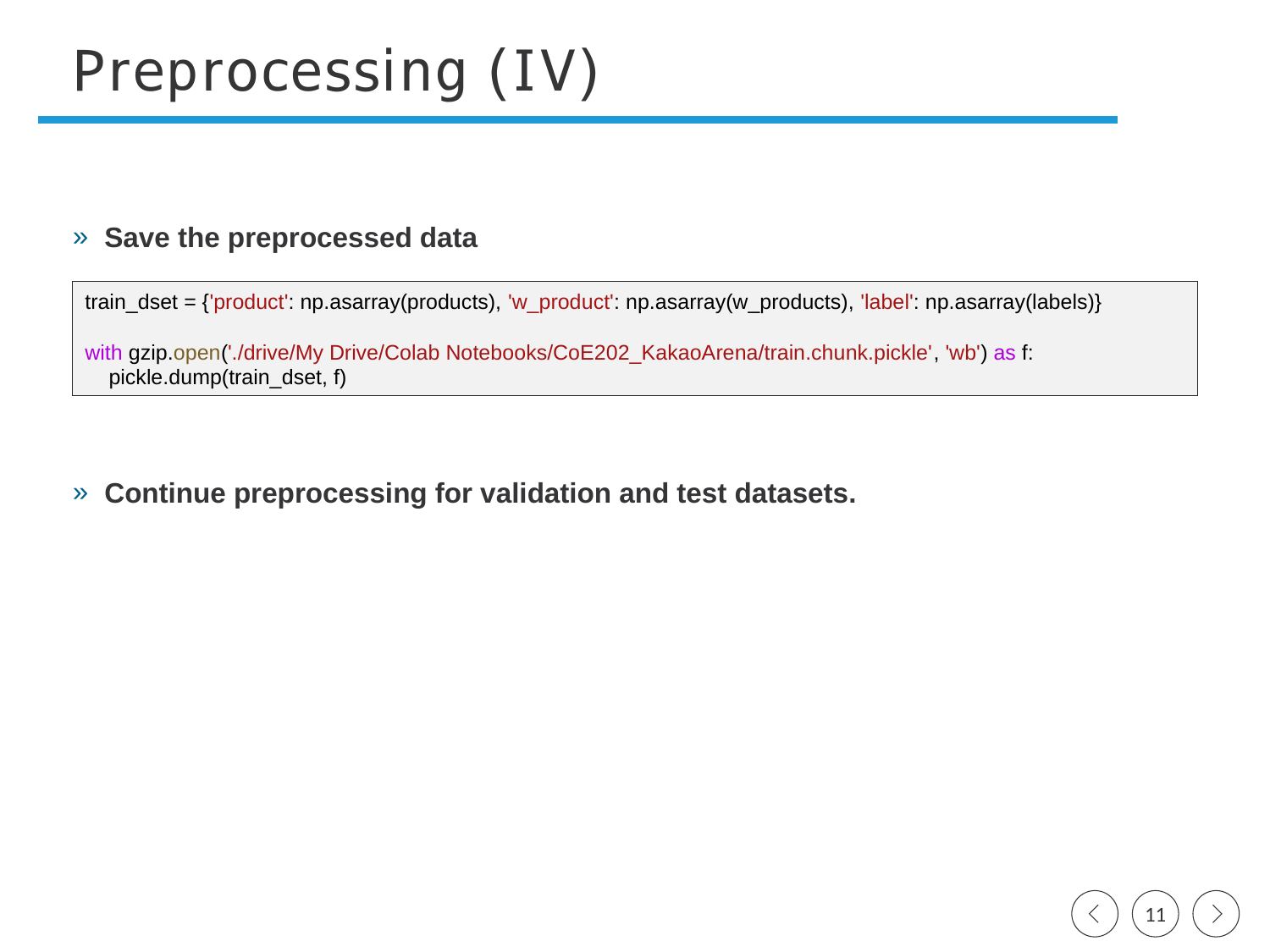

# Preprocessing (IV)
Save the preprocessed data

Continue preprocessing for validation and test datasets.

train_dset = {'product': np.asarray(products), 'w_product': np.asarray(w_products), 'label': np.asarray(labels)}
with gzip.open('./drive/My Drive/Colab Notebooks/CoE202_KakaoArena/train.chunk.pickle', 'wb') as f:
    pickle.dump(train_dset, f)